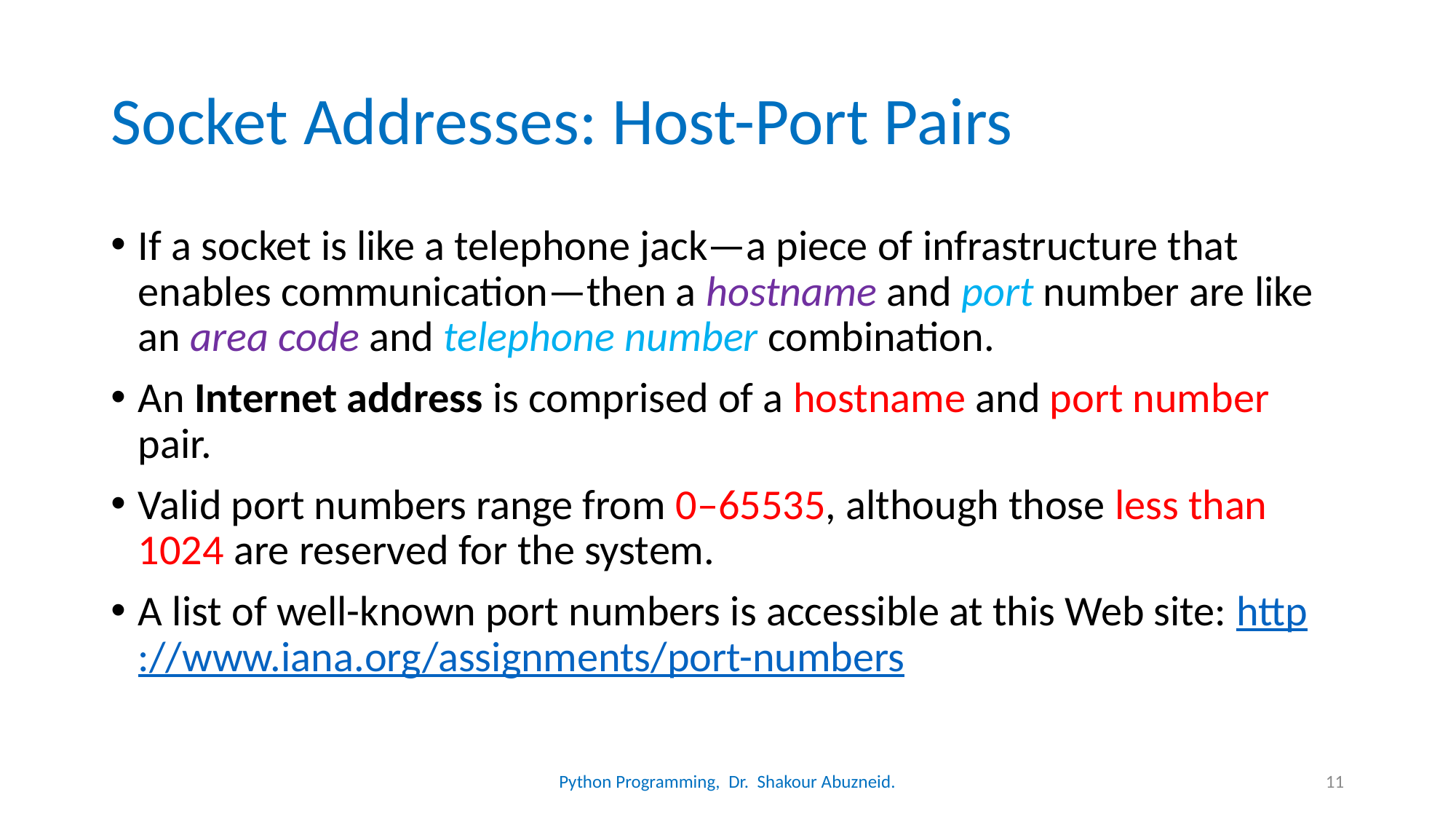

# Socket Addresses: Host-Port Pairs
If a socket is like a telephone jack—a piece of infrastructure that enables communication—then a hostname and port number are like an area code and telephone number combination.
An Internet address is comprised of a hostname and port number pair.
Valid port numbers range from 0–65535, although those less than 1024 are reserved for the system.
A list of well-known port numbers is accessible at this Web site: http://www.iana.org/assignments/port-numbers

Python Programming,  Dr.  Shakour Abuzneid.
11